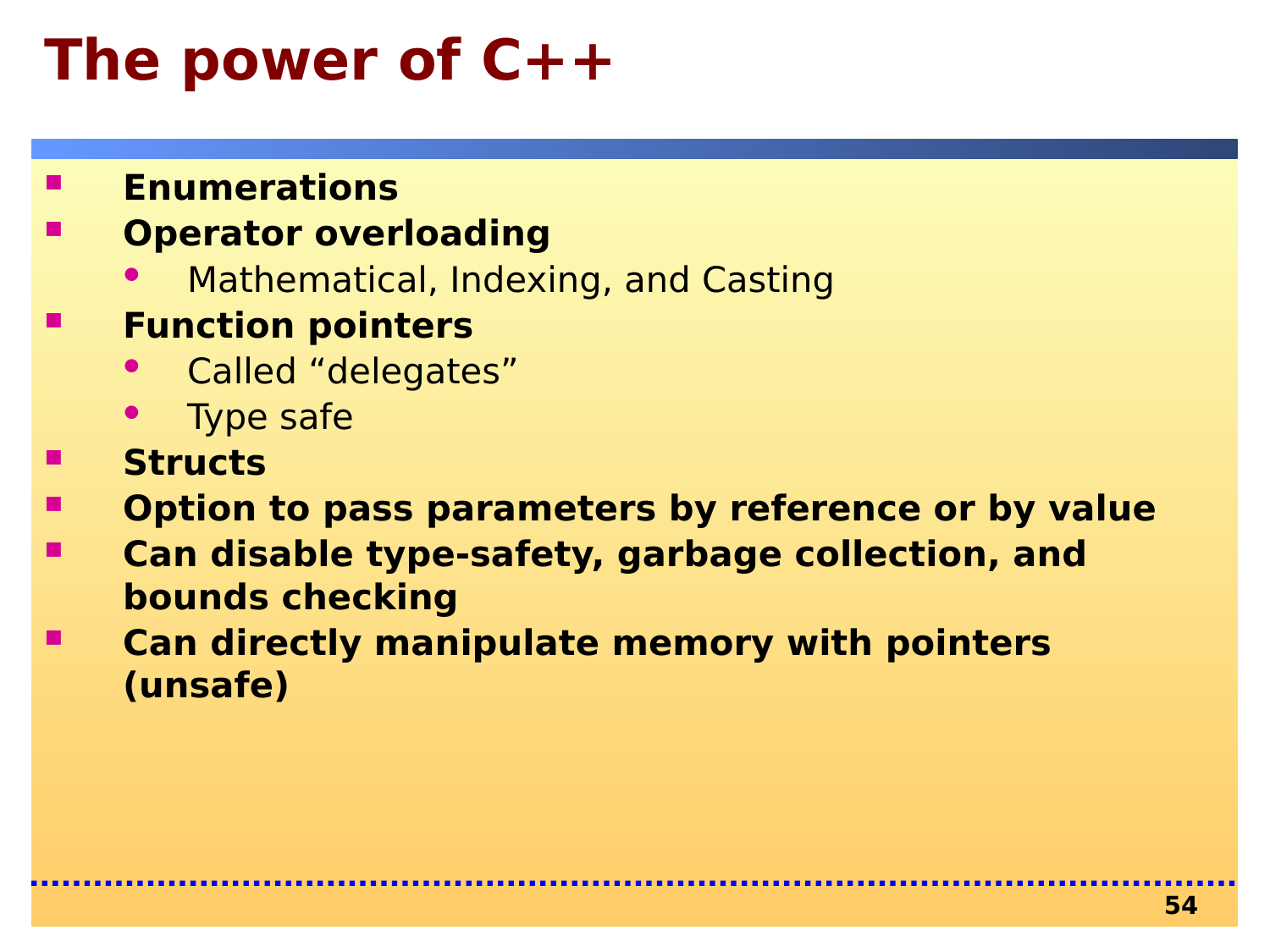

# The power of C++
Enumerations
Operator overloading
Mathematical, Indexing, and Casting
Function pointers
Called “delegates”
Type safe
Structs
Option to pass parameters by reference or by value
Can disable type-safety, garbage collection, and bounds checking
Can directly manipulate memory with pointers (unsafe)